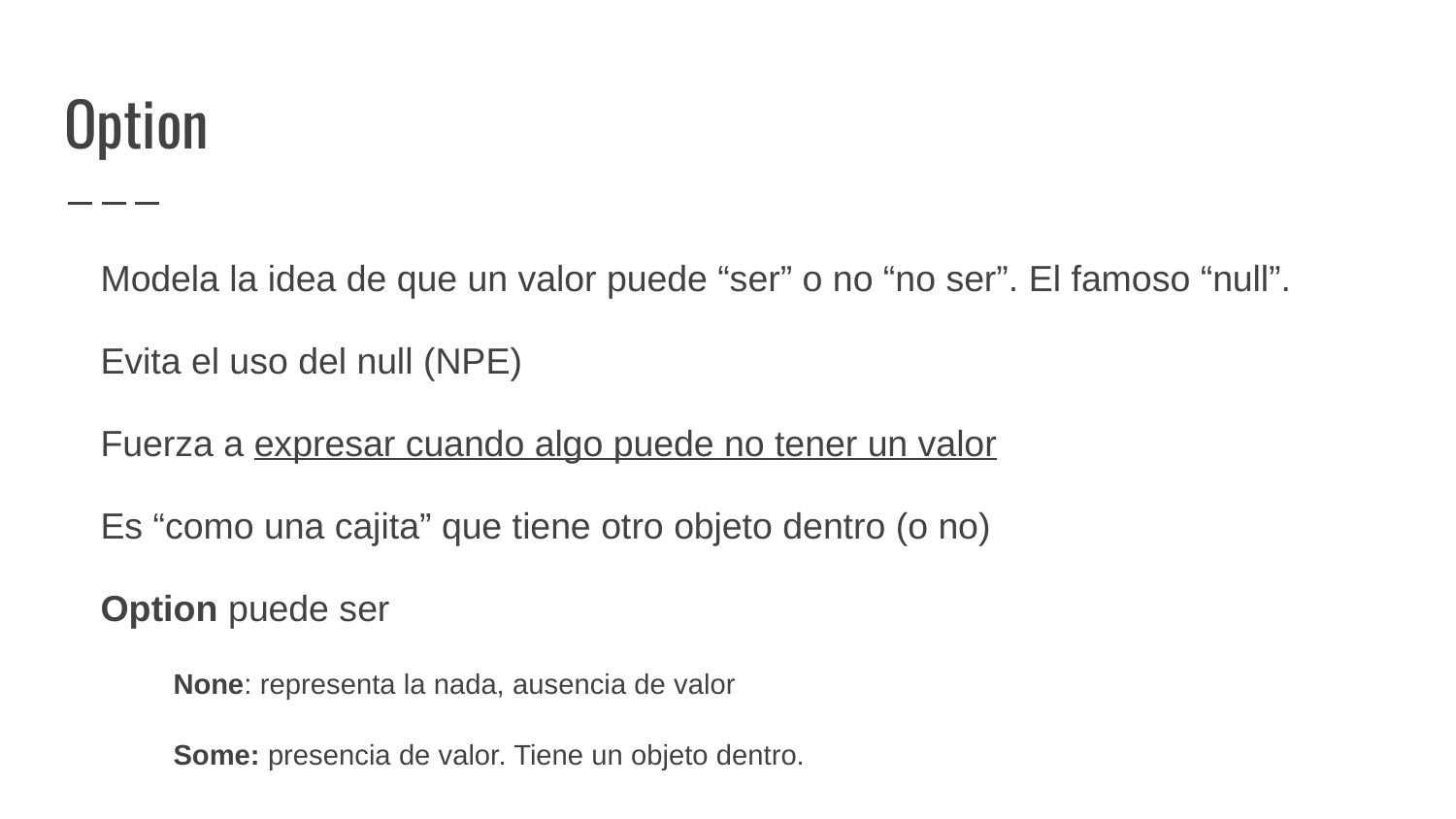

# Option
Modela la idea de que un valor puede “ser” o no “no ser”. El famoso “null”.
Evita el uso del null (NPE)
Fuerza a expresar cuando algo puede no tener un valor
Es “como una cajita” que tiene otro objeto dentro (o no)
Option puede ser
None: representa la nada, ausencia de valor
Some: presencia de valor. Tiene un objeto dentro.